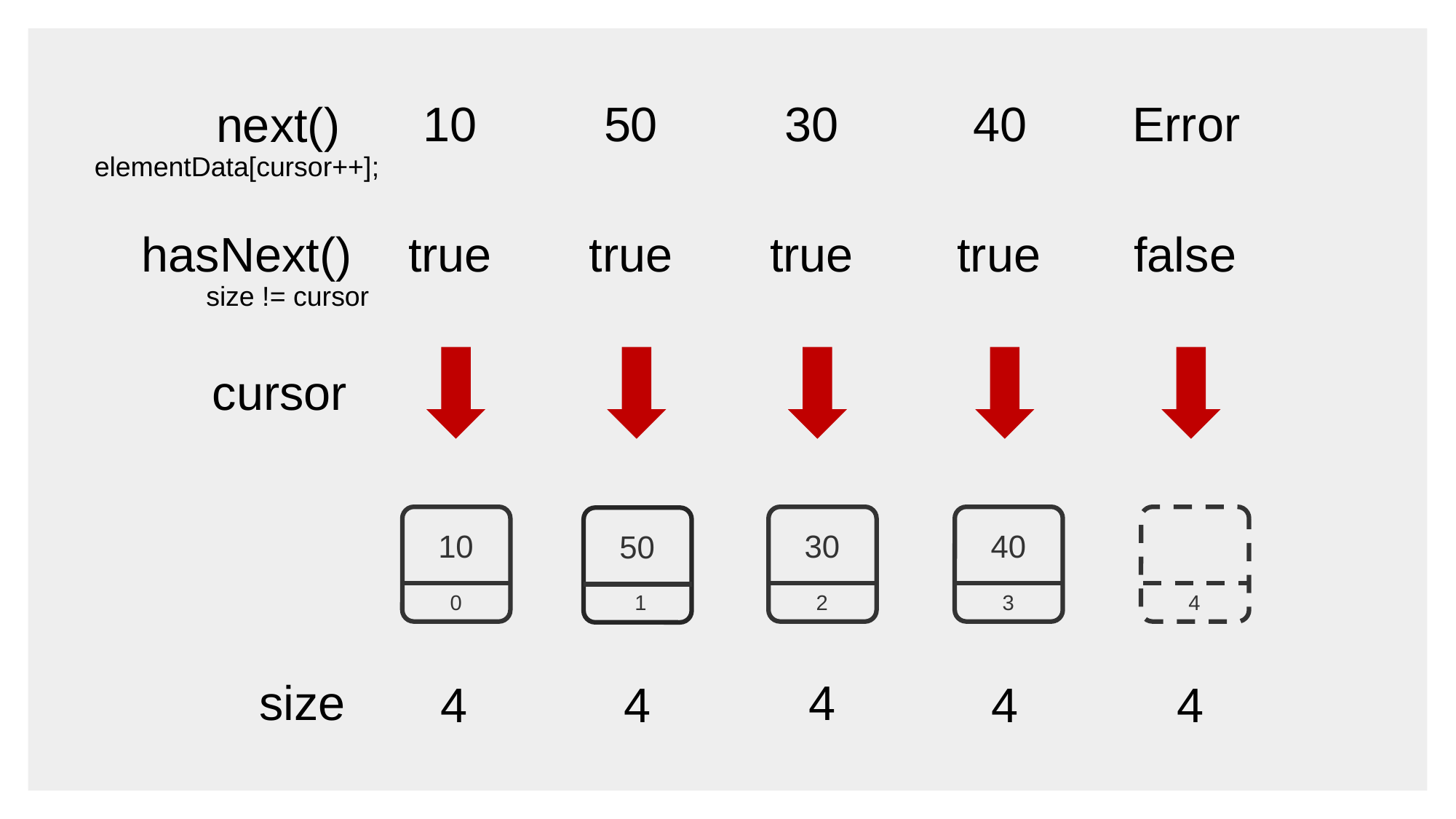

50
30
40
Error
10
next()
elementData[cursor++];
true
true
true
false
hasNext()
true
size != cursor

cursor

30
2

40
3
4

10
0

50
1
4
size
4
4
4
4